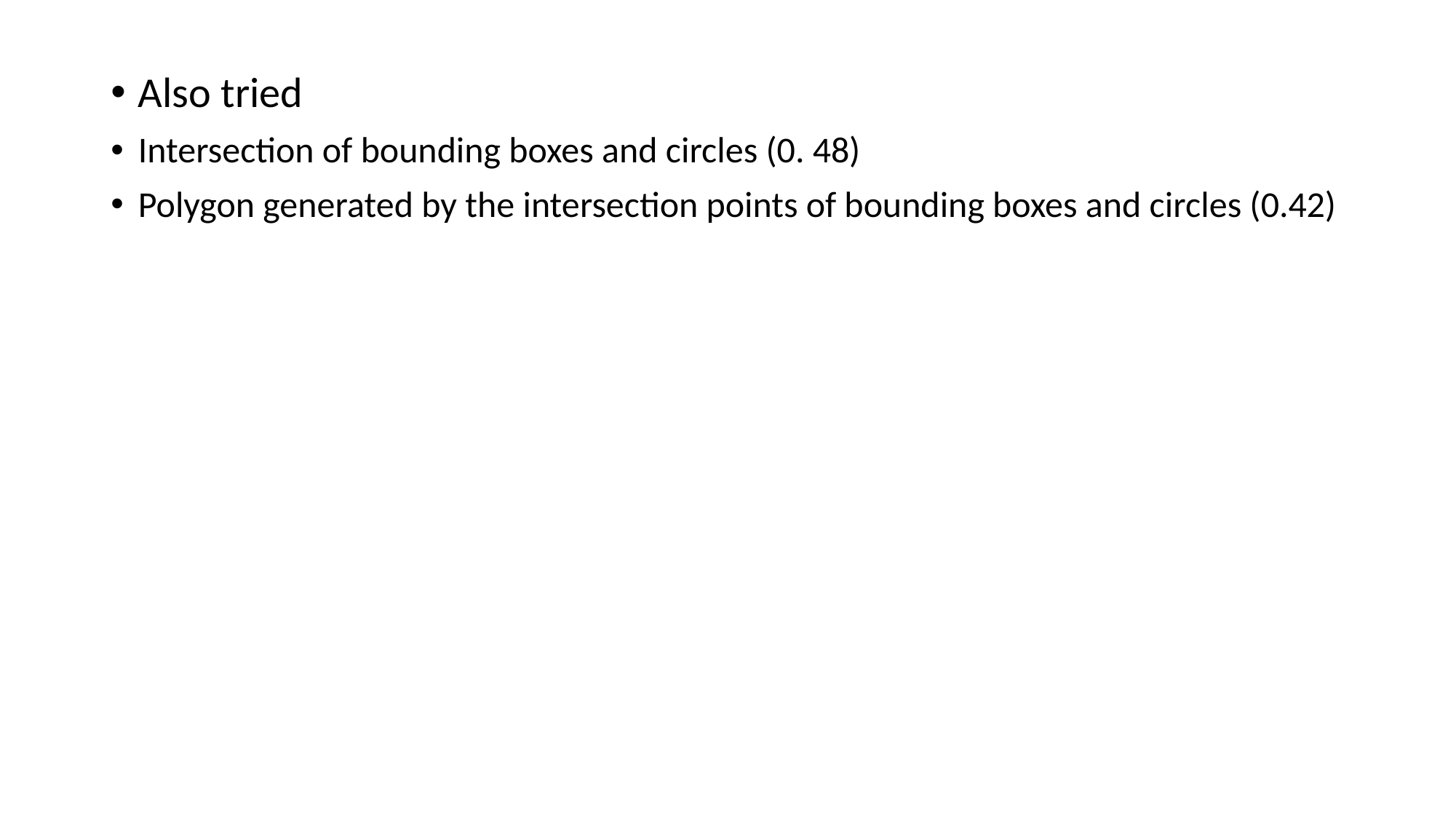

Also tried
Intersection of bounding boxes and circles (0. 48)
Polygon generated by the intersection points of bounding boxes and circles (0.42)